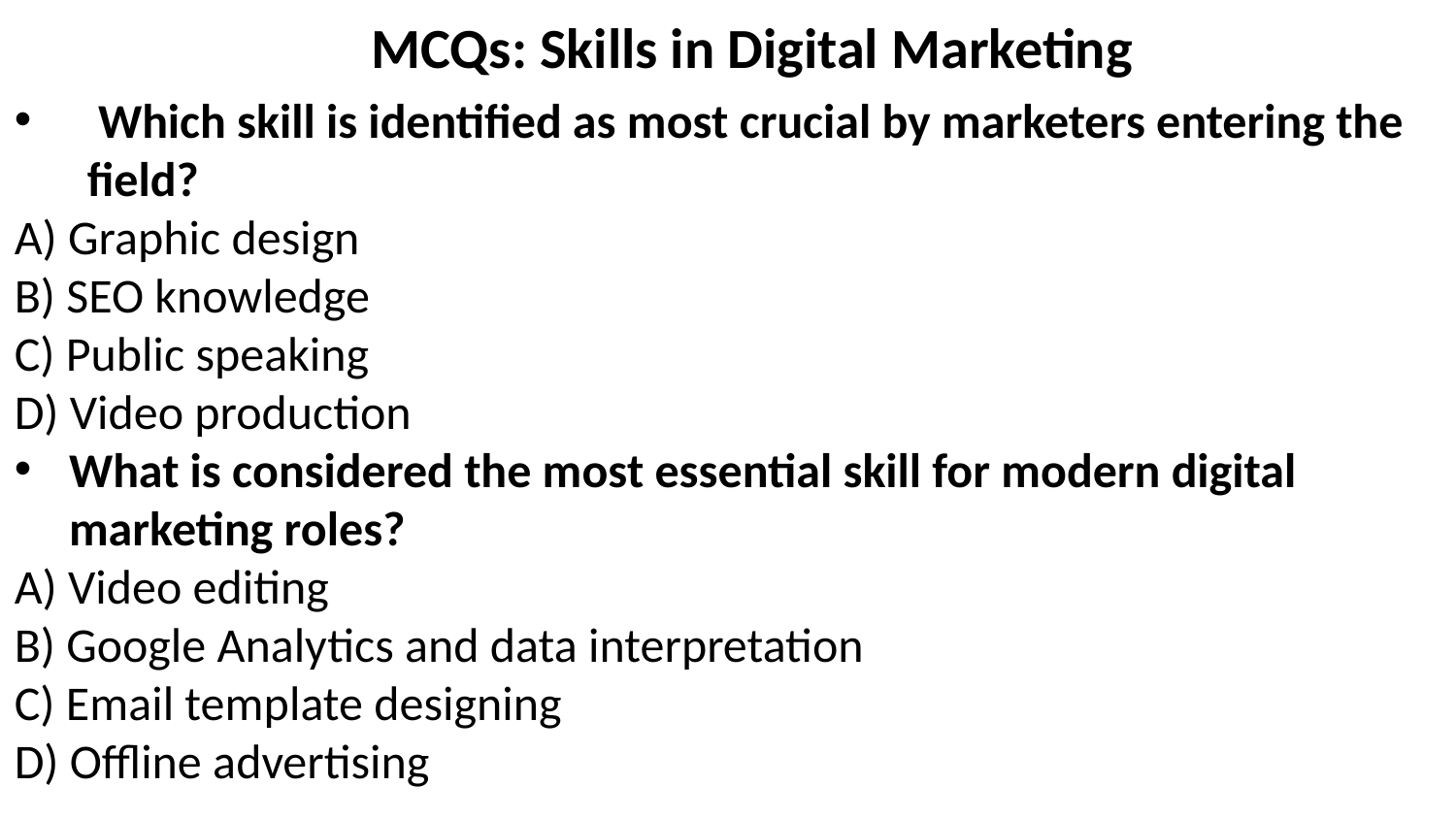

MCQs: Skills in Digital Marketing

 Which skill is identified as most crucial by marketers entering the field?
A) Graphic design
B) SEO knowledge
C) Public speaking
D) Video production
What is considered the most essential skill for modern digital marketing roles?
A) Video editing
B) Google Analytics and data interpretation
C) Email template designing
D) Offline advertising